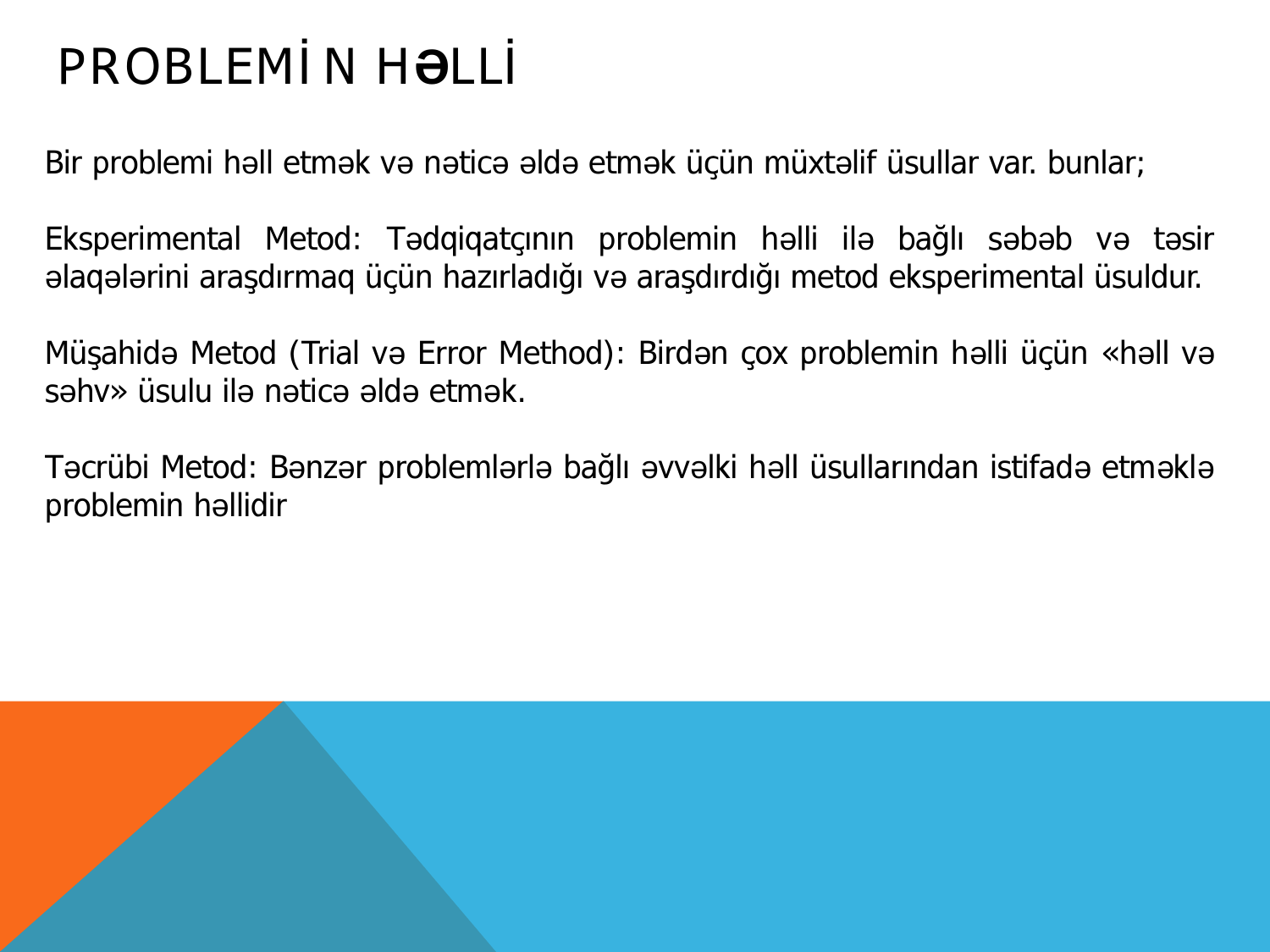

PROBLEMİn HƏLLİ
Bir problemi həll etmək və nəticə əldə etmək üçün müxtəlif üsullar var. bunlar;

Eksperimental Metod: Tədqiqatçının problemin həlli ilə bağlı səbəb və təsir əlaqələrini araşdırmaq üçün hazırladığı və araşdırdığı metod eksperimental üsuldur.

Müşahidə Metod (Trial və Error Method): Birdən çox problemin həlli üçün «həll və səhv» üsulu ilə nəticə əldə etmək.

Təcrübi Metod: Bənzər problemlərlə bağlı əvvəlki həll üsullarından istifadə etməklə problemin həllidir